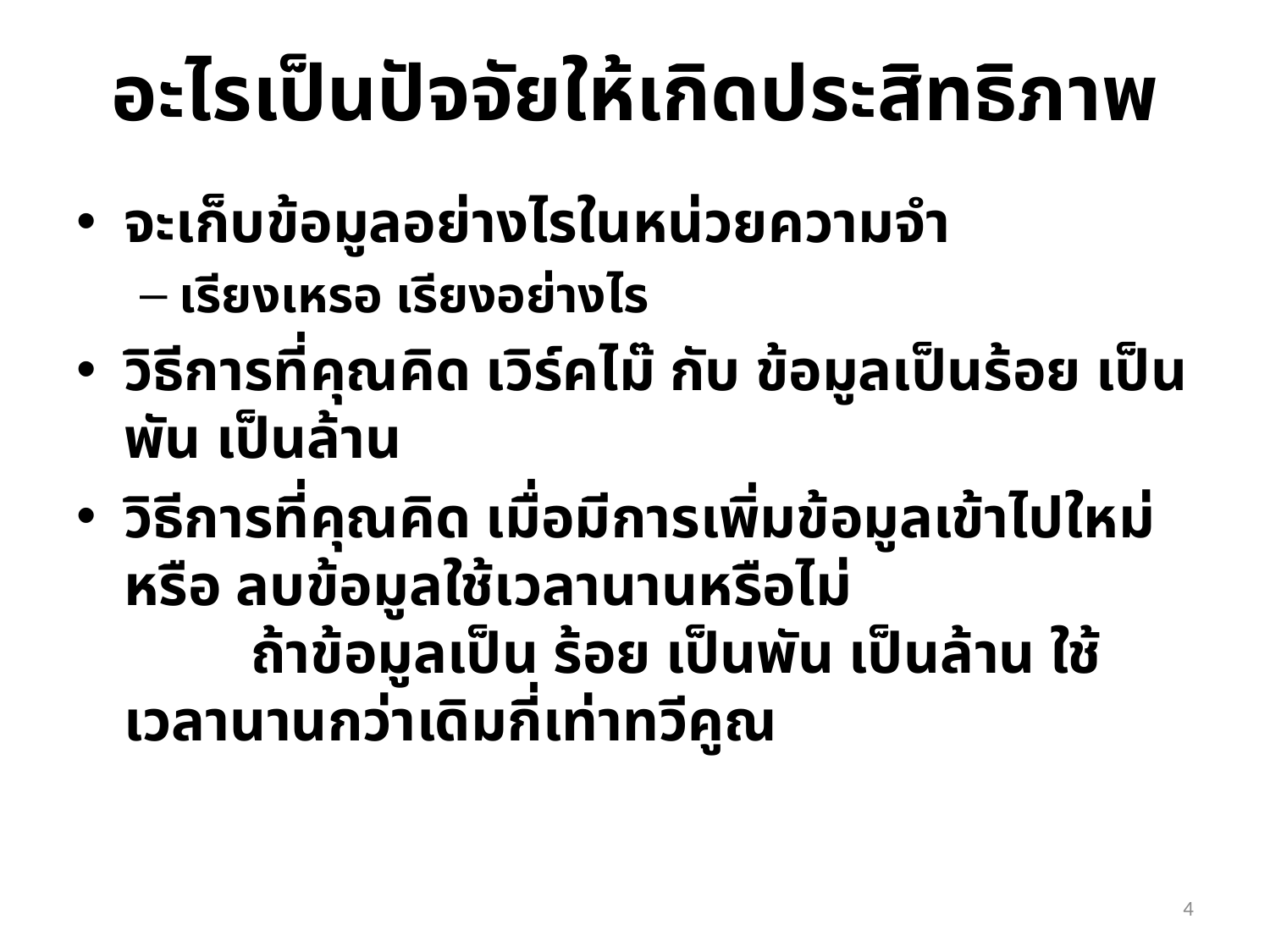

# อะไรเป็นปัจจัยให้เกิดประสิทธิภาพ
จะเก็บข้อมูลอย่างไรในหน่วยความจำ
เรียงเหรอ เรียงอย่างไร
วิธีการที่คุณคิด เวิร์คไม๊ กับ ข้อมูลเป็นร้อย เป็นพัน เป็นล้าน
วิธีการที่คุณคิด เมื่อมีการเพิ่มข้อมูลเข้าไปใหม่ หรือ ลบข้อมูลใช้เวลานานหรือไม่
	ถ้าข้อมูลเป็น ร้อย เป็นพัน เป็นล้าน ใช้เวลานานกว่าเดิมกี่เท่าทวีคูณ
4